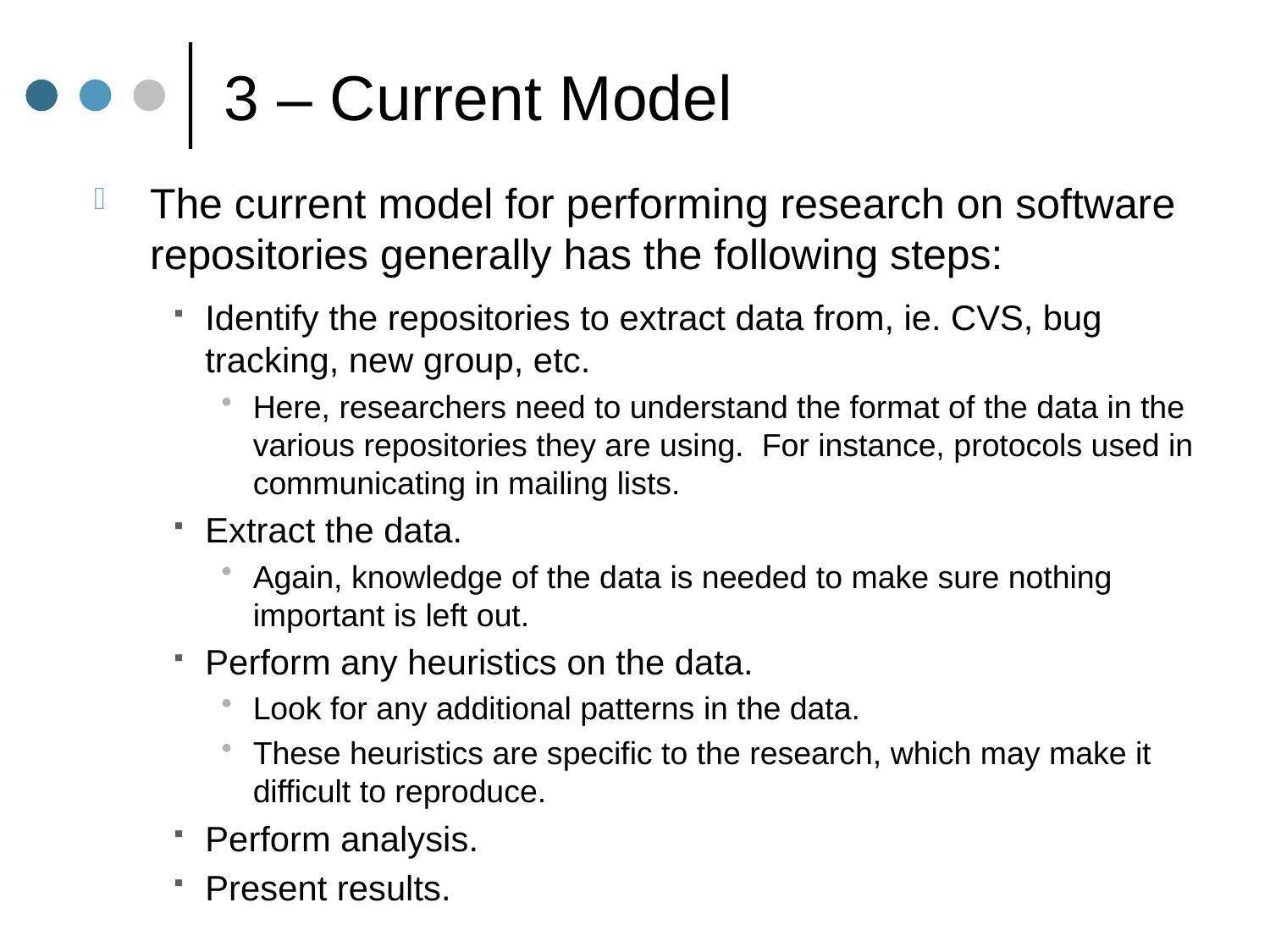

# 3 – Current Model
The current model for performing research on software repositories generally has the following steps:
Identify the repositories to extract data from, ie. CVS, bug tracking, new group, etc.
Here, researchers need to understand the format of the data in the various repositories they are using.  For instance, protocols used in communicating in mailing lists.
Extract the data.
Again, knowledge of the data is needed to make sure nothing important is left out.
Perform any heuristics on the data.
Look for any additional patterns in the data.
These heuristics are specific to the research, which may make it difficult to reproduce.
Perform analysis.
Present results.